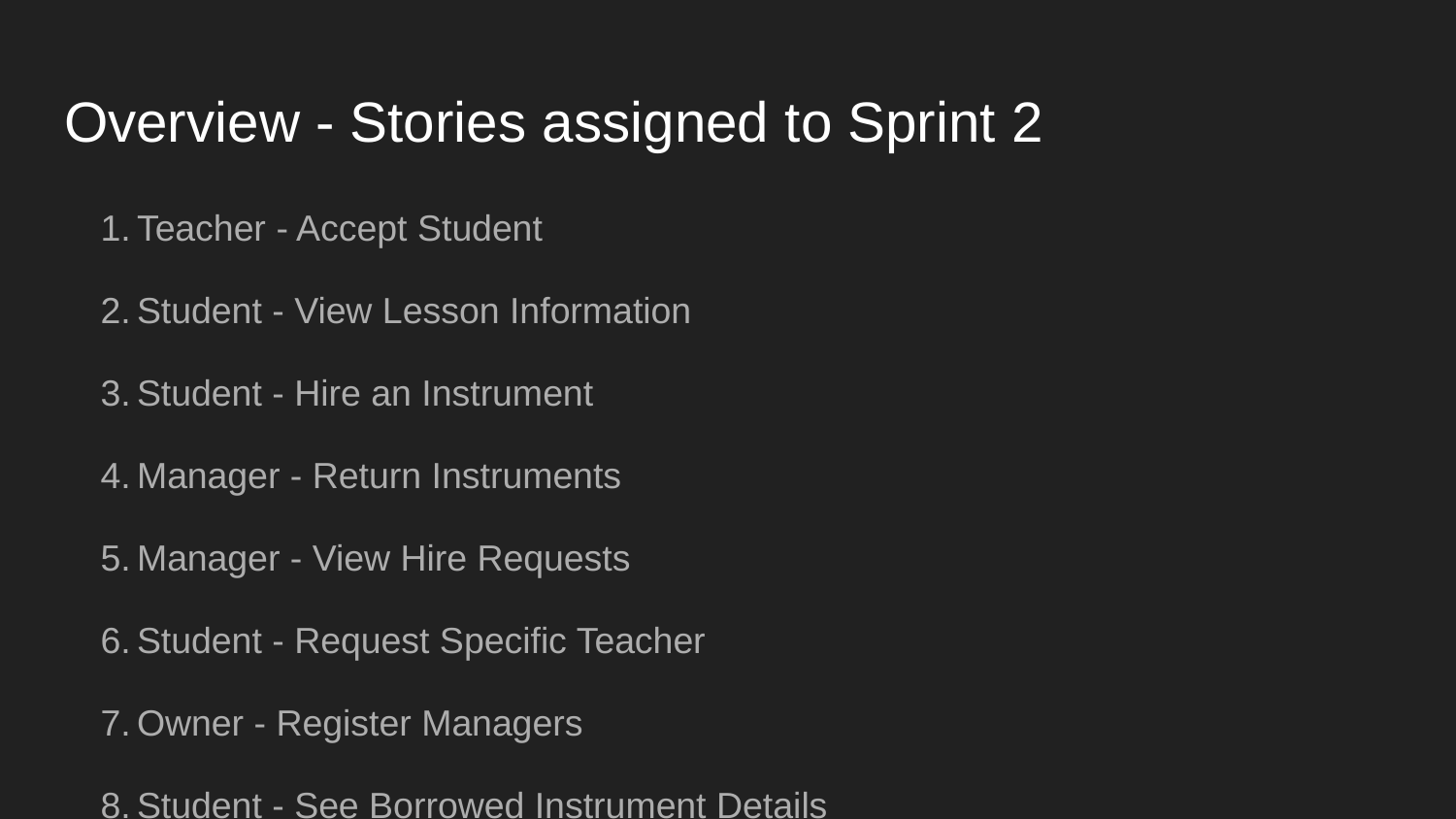

# Overview - Stories assigned to Sprint 2
Teacher - Accept Student
Student - View Lesson Information
Student - Hire an Instrument
Manager - Return Instruments
Manager - View Hire Requests
Student - Request Specific Teacher
Owner - Register Managers
Student - See Borrowed Instrument Details
Student - View Instrument Hire History
Manager - Deactivate Teacher Accounts